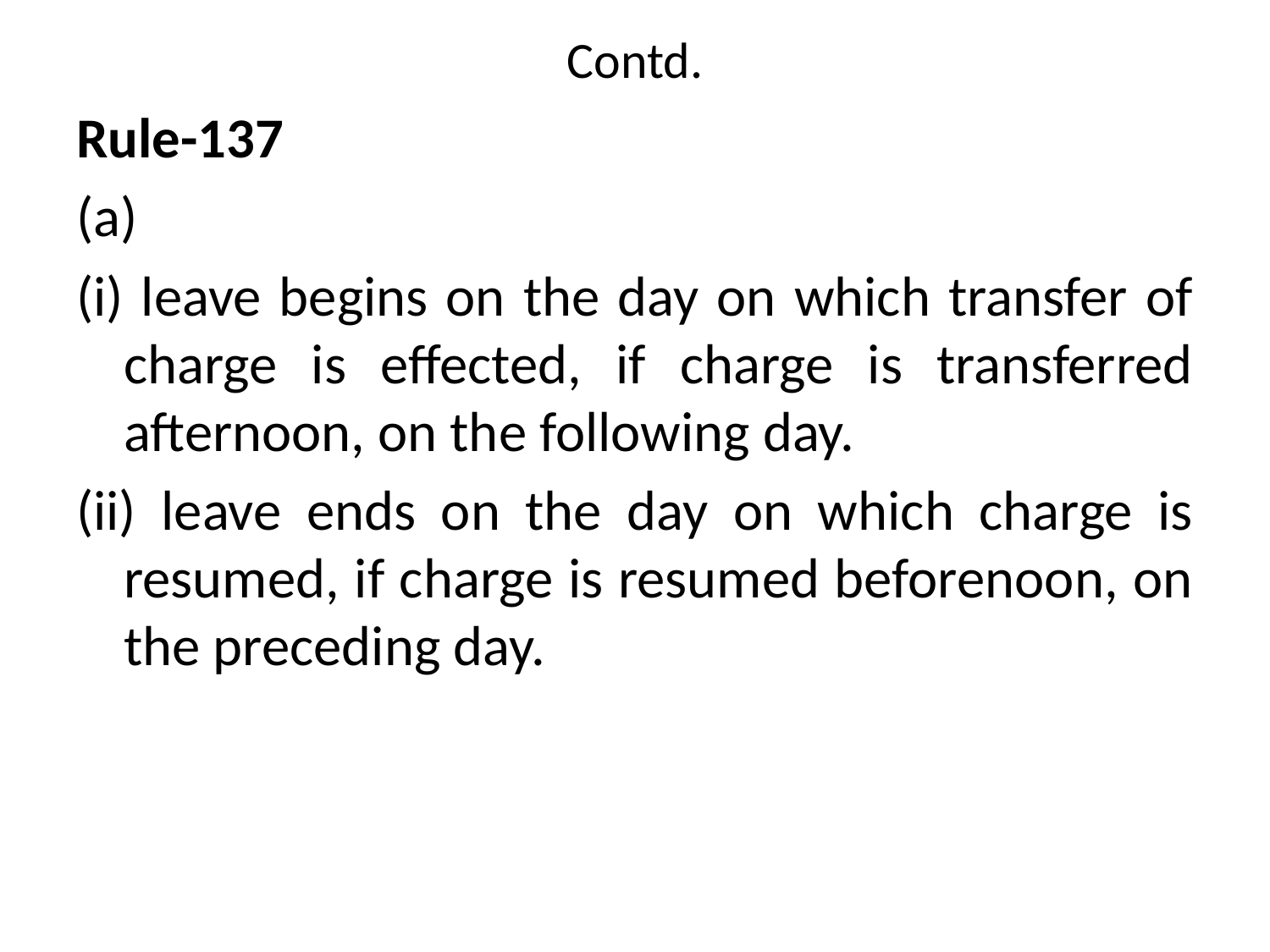

# Contd.
Rule-137
(a)
(i) leave begins on the day on which transfer of charge is effected, if charge is transferred afternoon, on the following day.
(ii) leave ends on the day on which charge is resumed, if charge is resumed beforenoon, on the preceding day.